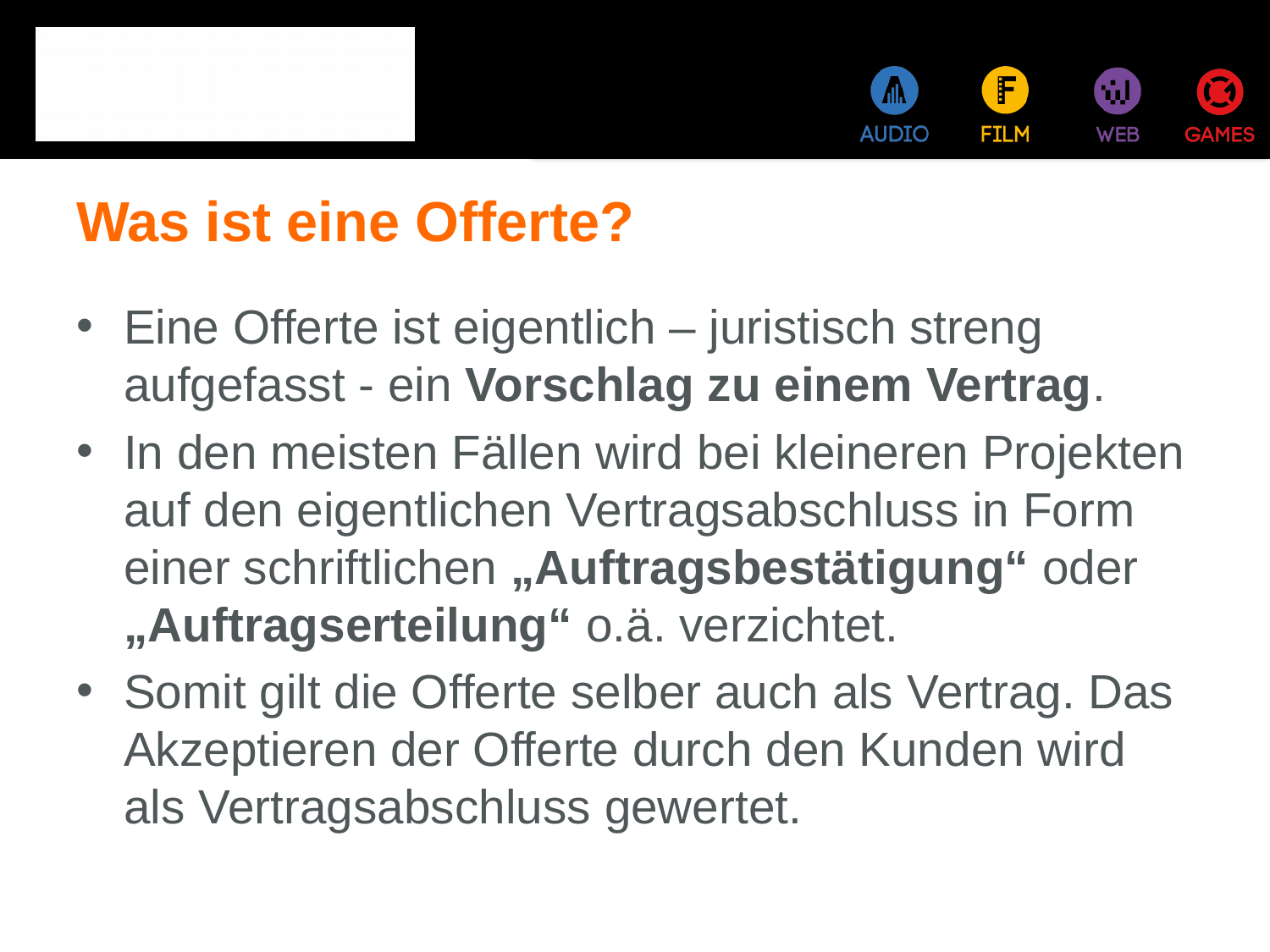

# Was ist eine Offerte?
Eine Offerte ist eigentlich – juristisch streng aufgefasst - ein Vorschlag zu einem Vertrag.
In den meisten Fällen wird bei kleineren Projekten auf den eigentlichen Vertragsabschluss in Form einer schriftlichen „Auftragsbestätigung“ oder „Auftragserteilung“ o.ä. verzichtet.
Somit gilt die Offerte selber auch als Vertrag. Das Akzeptieren der Offerte durch den Kunden wird als Vertragsabschluss gewertet.